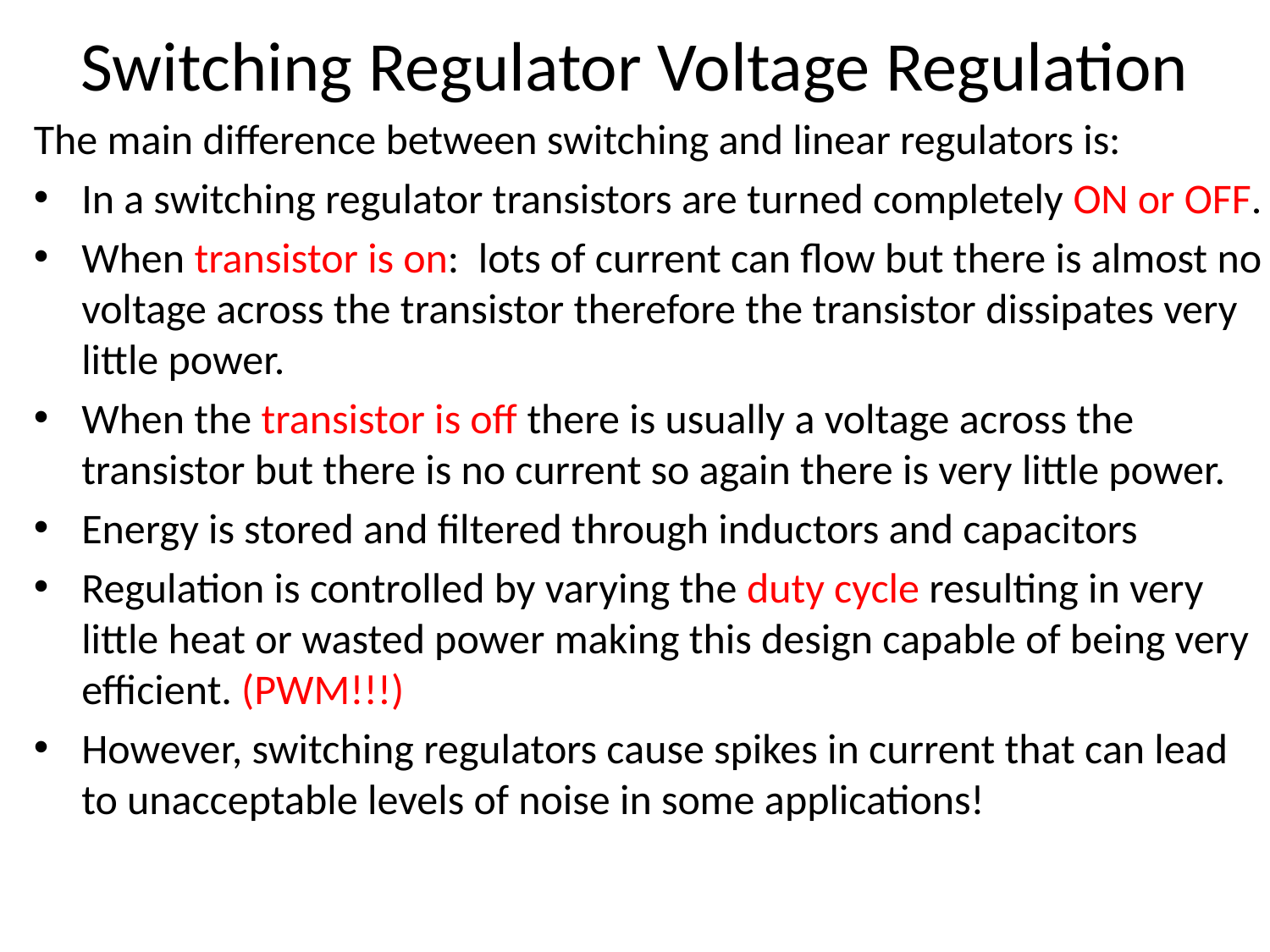

Switching Regulator Voltage Regulation
The main difference between switching and linear regulators is:
In a switching regulator transistors are turned completely ON or OFF.
When transistor is on:  lots of current can flow but there is almost no voltage across the transistor therefore the transistor dissipates very little power.
When the transistor is off there is usually a voltage across the transistor but there is no current so again there is very little power.
Energy is stored and filtered through inductors and capacitors
Regulation is controlled by varying the duty cycle resulting in very little heat or wasted power making this design capable of being very efficient. (PWM!!!)
However, switching regulators cause spikes in current that can lead to unacceptable levels of noise in some applications!